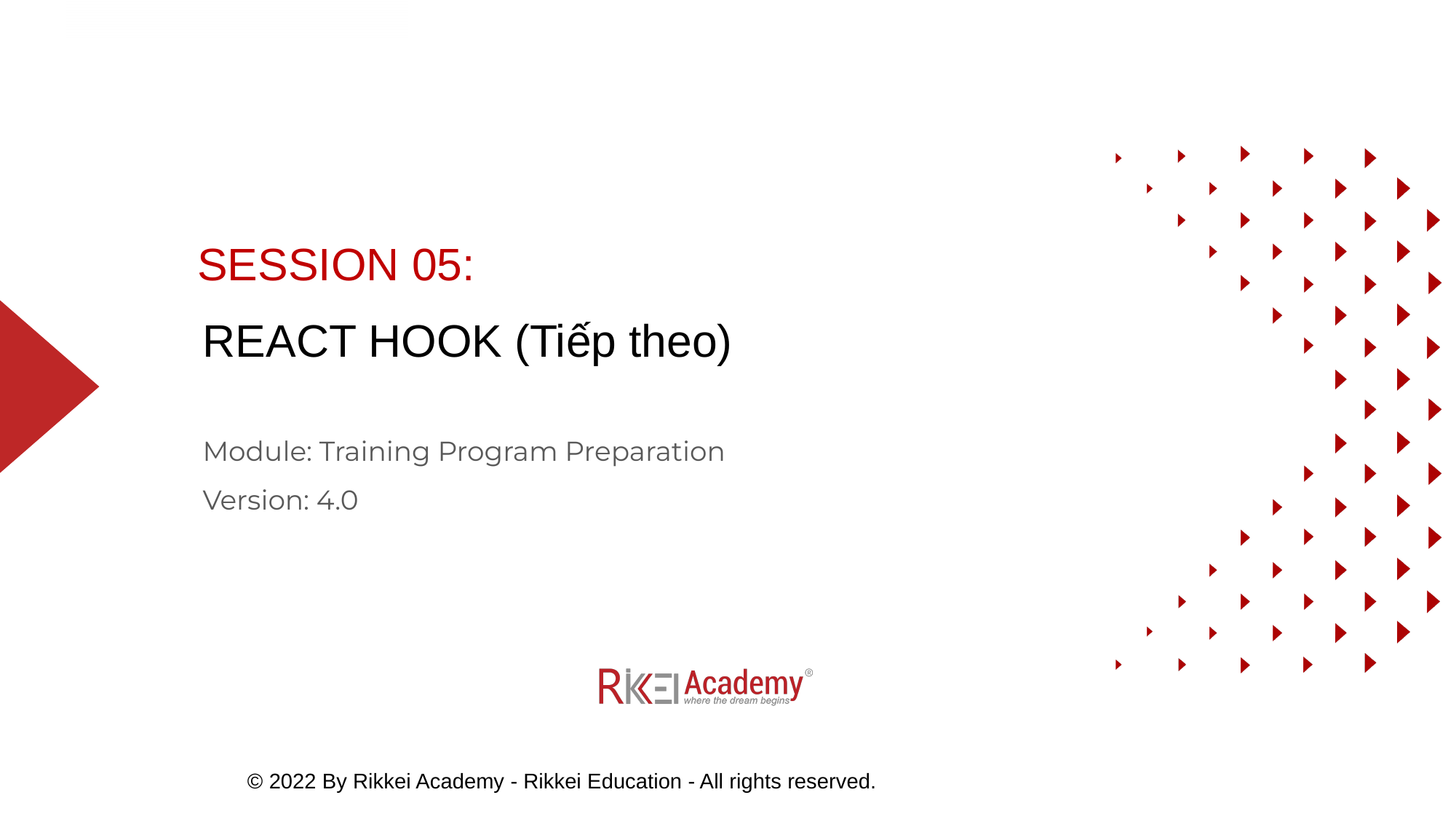

SESSION 05:
# REACT HOOK (Tiếp theo)
Module: Training Program Preparation
Version: 4.0